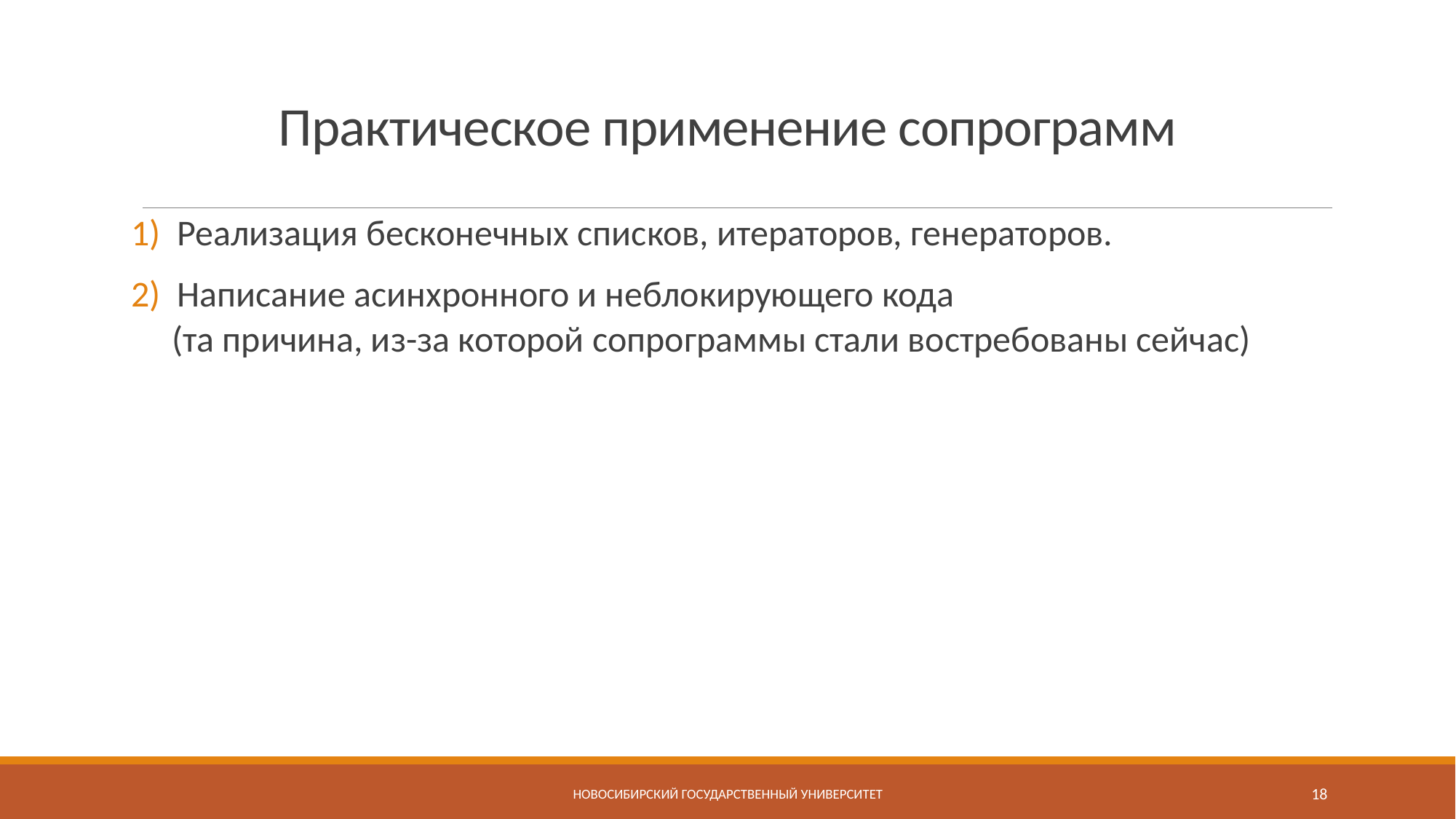

# Практическое применение сопрограмм
Реализация бесконечных списков, итераторов, генераторов.
Написание асинхронного и неблокирующего кода
(та причина, из-за которой сопрограммы стали востребованы сейчас)
Новосибирский государственный университет
18